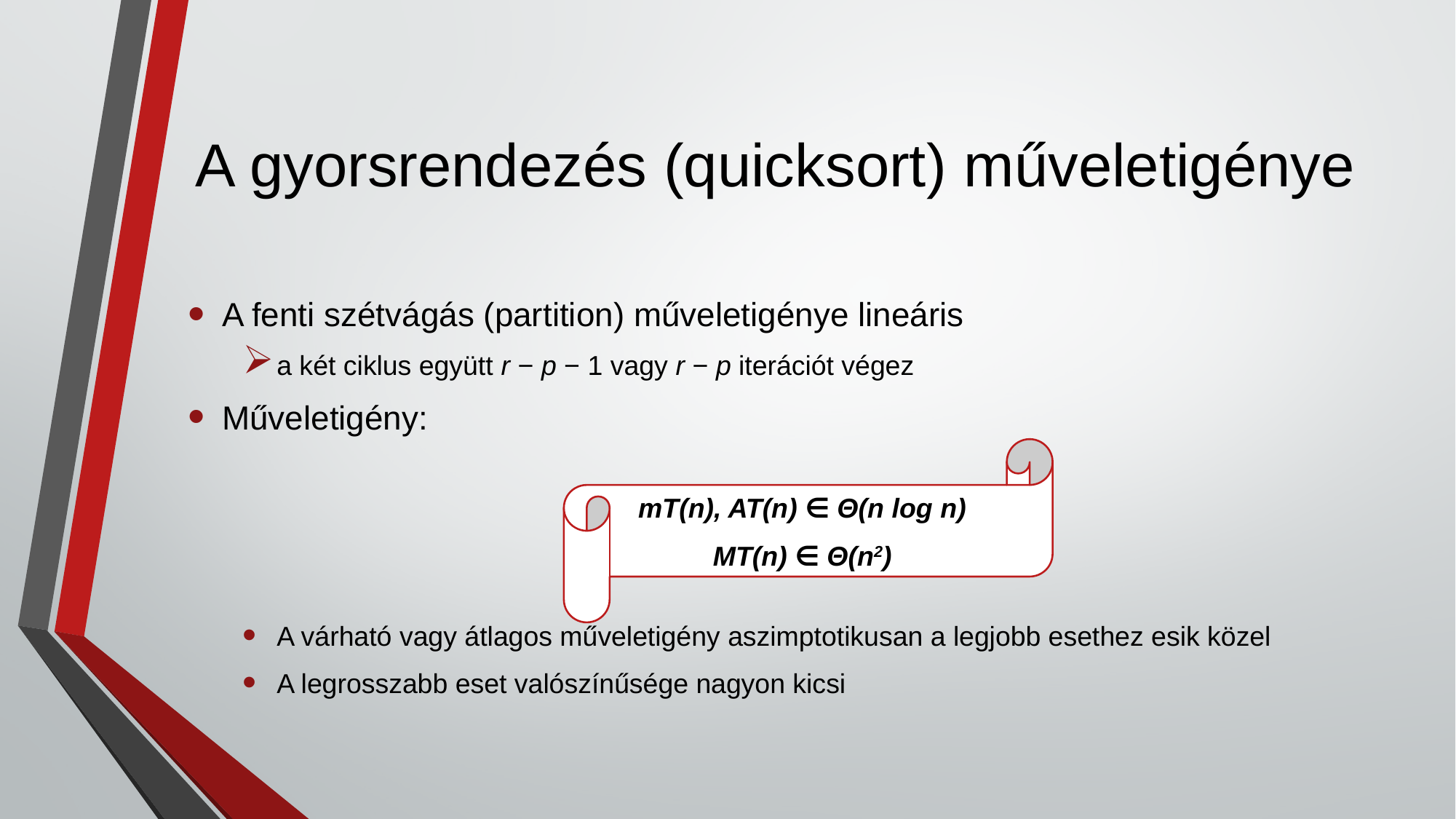

# A gyorsrendezés (quicksort) műveletigénye
A fenti szétvágás (partition) műveletigénye lineáris
a két ciklus együtt r − p − 1 vagy r − p iterációt végez
Műveletigény:
mT(n), AT(n) ∈ Θ(n log n)
MT(n) ∈ Θ(n2)
A várható vagy átlagos műveletigény aszimptotikusan a legjobb esethez esik közel
A legrosszabb eset valószínűsége nagyon kicsi